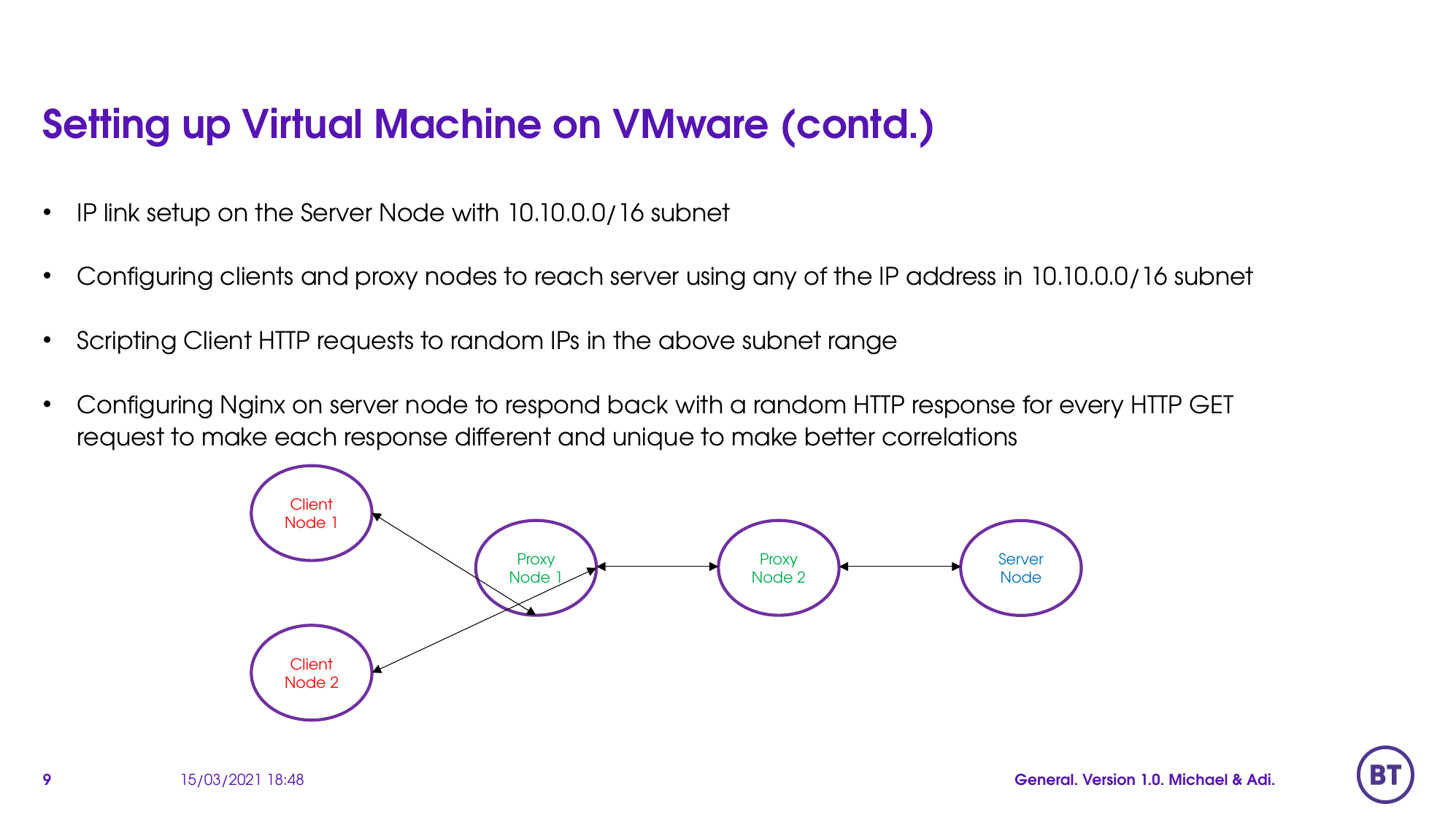

# Setting up Virtual Machine on VMware (contd.)
IP link setup on the Server Node with 10.10.0.0/16 subnet

Configuring clients and proxy nodes to reach server using any of the IP address in 10.10.0.0/16 subnet

Scripting Client HTTP requests to random IPs in the above subnet range

Configuring Nginx on server node to respond back with a random HTTP response for every HTTP GET request to make each response different and unique to make better correlations
Client Node 1
Proxy Node 1
Proxy Node 2
Server Node
Client Node 2
9
General. Version 1.0. Michael & Adi.
15/03/2021 18:48